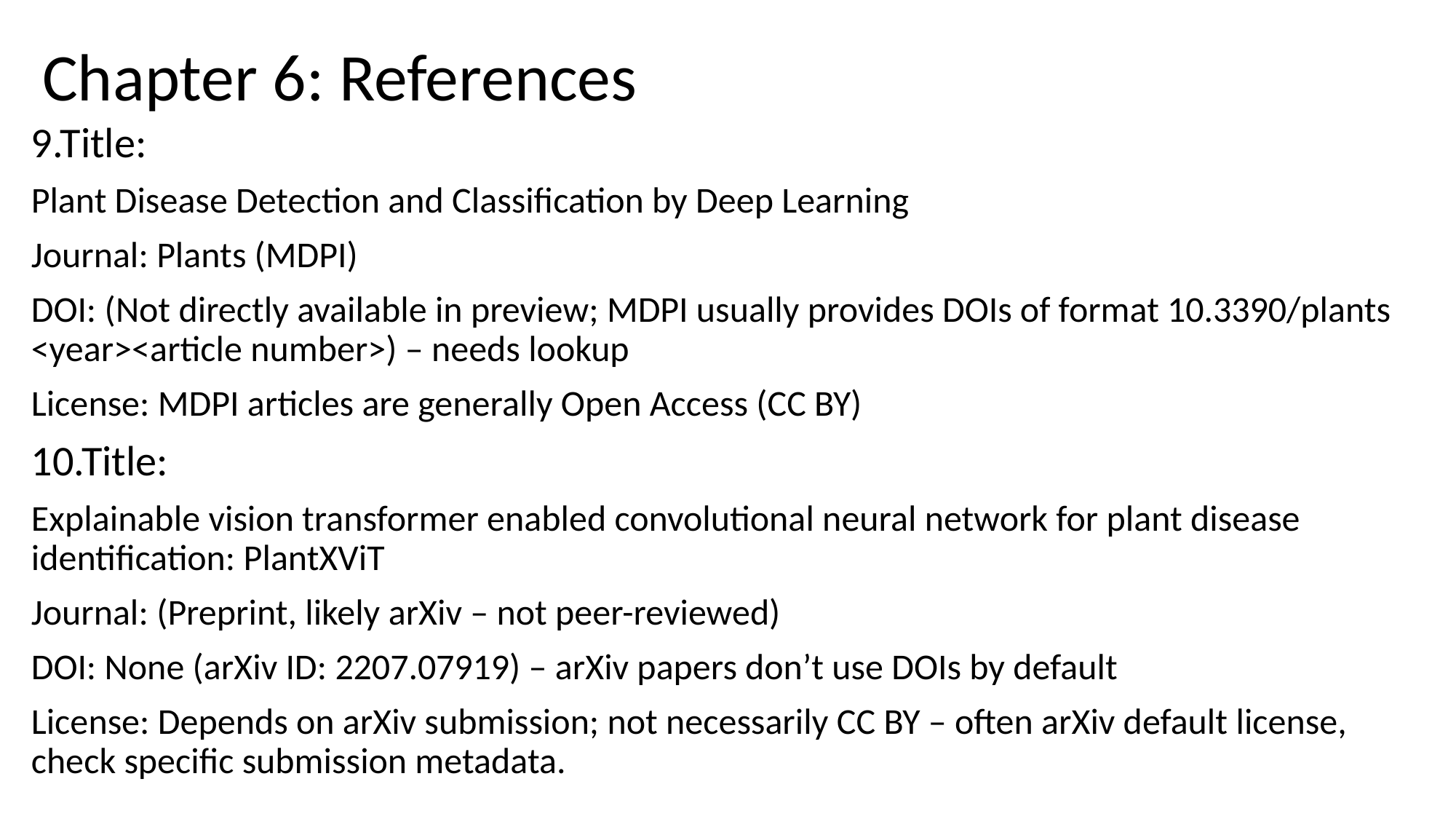

# Chapter 6: References
9.Title:
Plant Disease Detection and Classification by Deep Learning
Journal: Plants (MDPI)
DOI: (Not directly available in preview; MDPI usually provides DOIs of format 10.3390/plants <year><article number>) – needs lookup
License: MDPI articles are generally Open Access (CC BY)
10.Title:
Explainable vision transformer enabled convolutional neural network for plant disease identification: PlantXViT
Journal: (Preprint, likely arXiv – not peer-reviewed)
DOI: None (arXiv ID: 2207.07919) – arXiv papers don’t use DOIs by default
License: Depends on arXiv submission; not necessarily CC BY – often arXiv default license, check specific submission metadata.